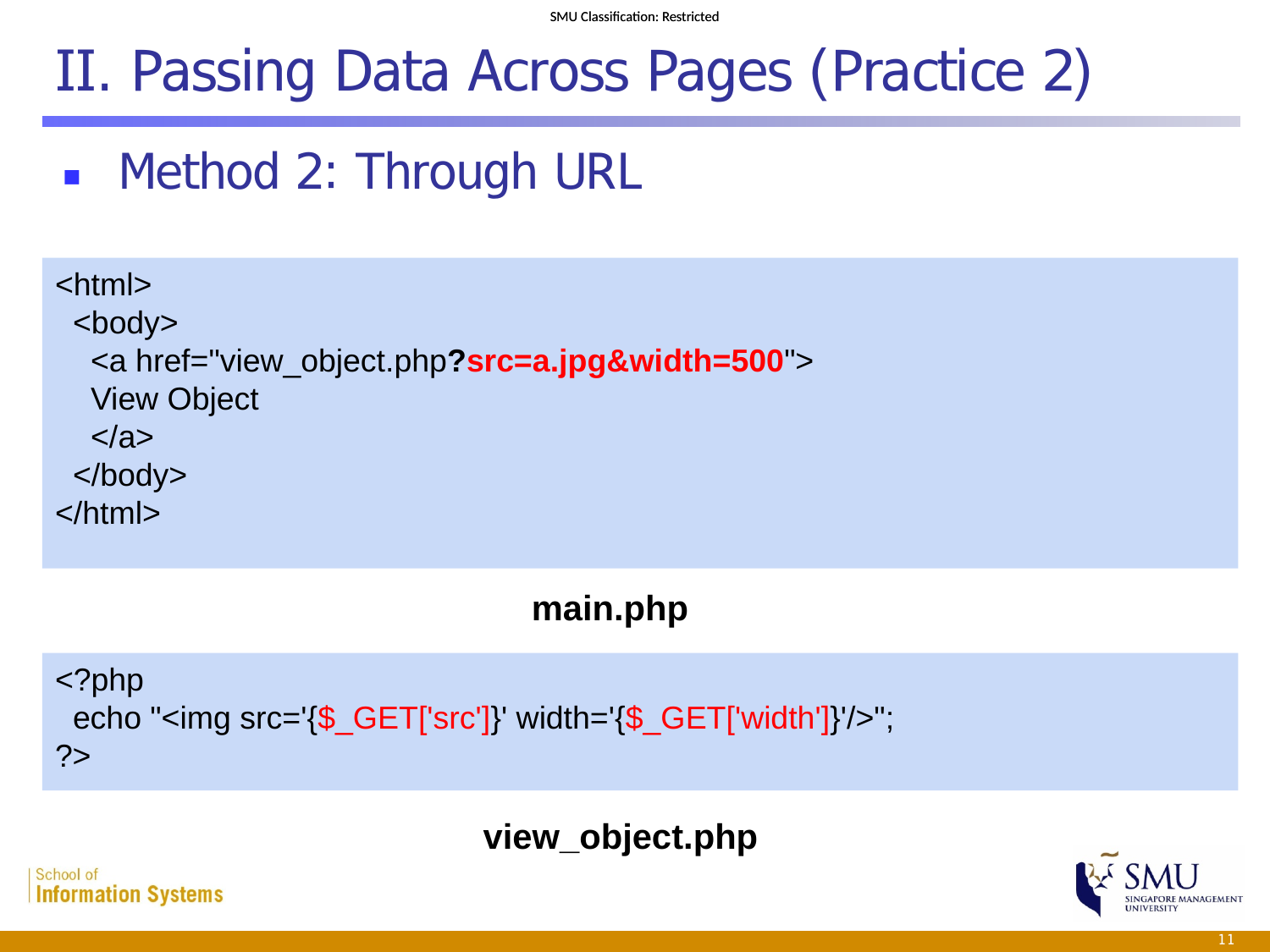

# II. Passing Data Across Pages (Practice 2)
Method 2: Through URL

<html>
  <body>
    <a href="view_object.php?src=a.jpg&width=500">
    View Object
    </a>
  </body>
</html>

main.php
<?php
  echo "<img src='{$_GET['src']}' width='{$_GET['width']}'/>";
?>

view_object.php
                                      11